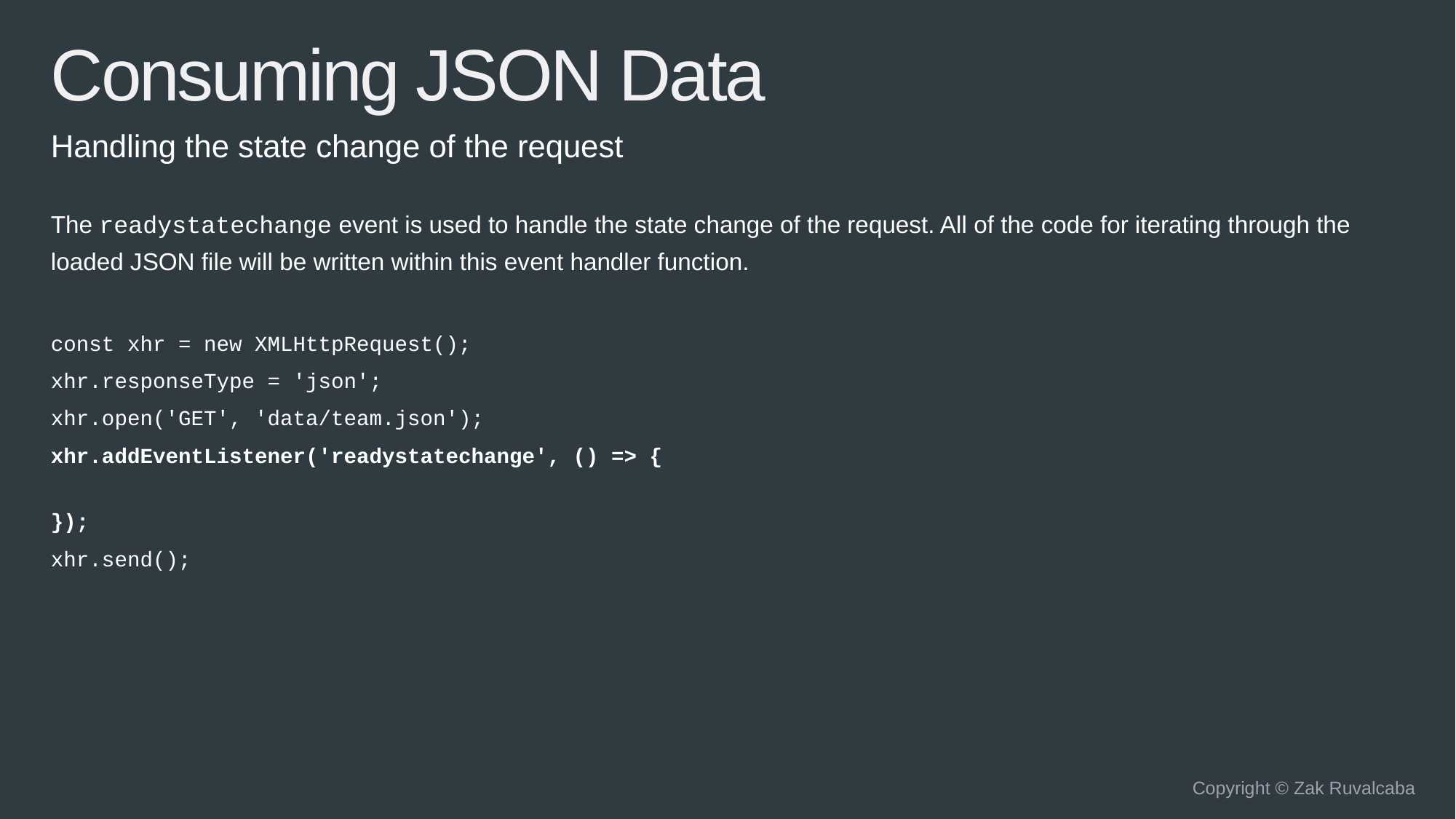

# Consuming JSON Data
Handling the state change of the request
The readystatechange event is used to handle the state change of the request. All of the code for iterating through the loaded JSON file will be written within this event handler function.

const xhr = new XMLHttpRequest();
xhr.responseType = 'json';
xhr.open('GET', 'data/team.json');
xhr.addEventListener('readystatechange', () => {
});
xhr.send();